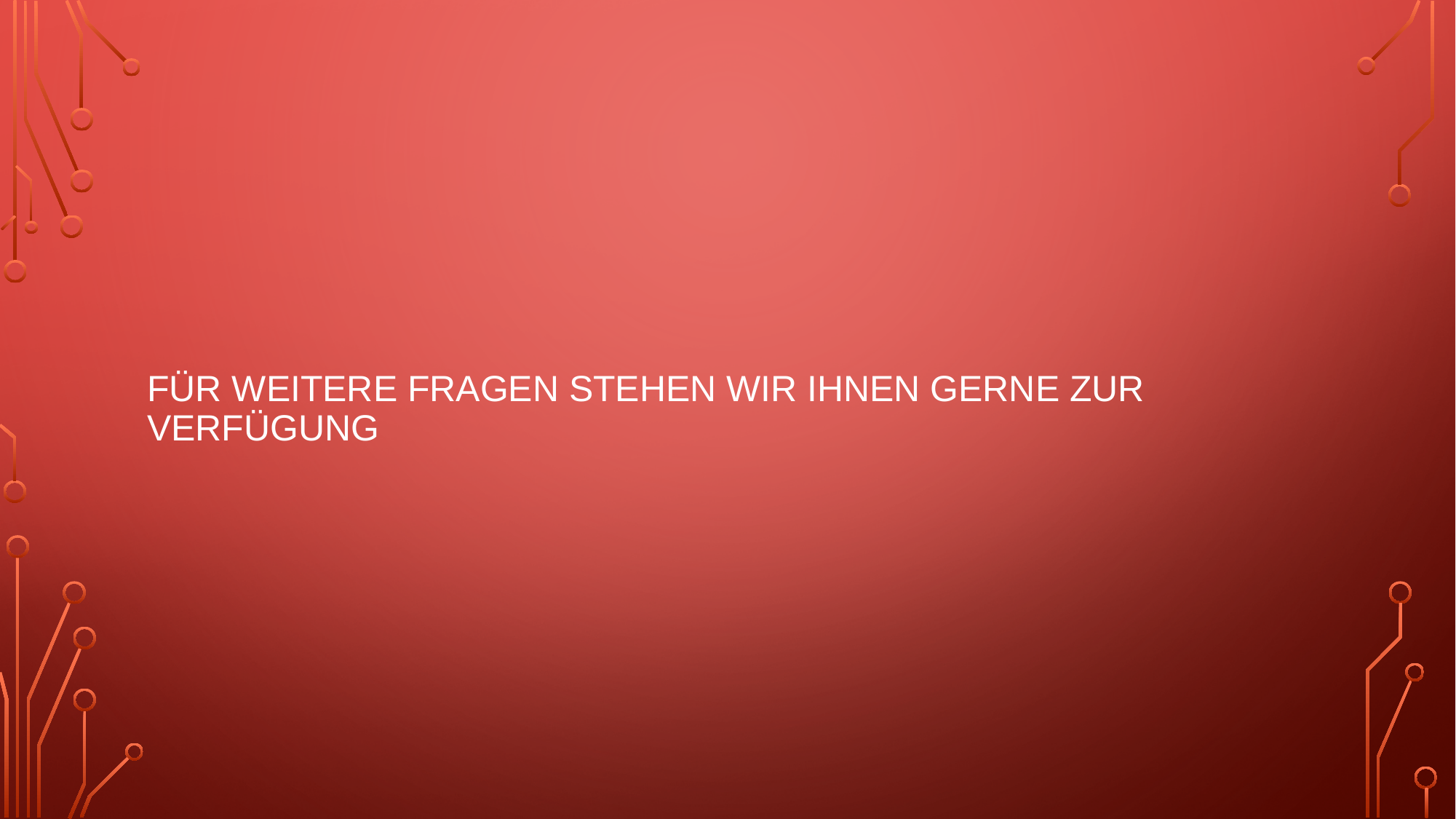

# Für weitere fragen stehen wir ihnen gerne zur verfügung